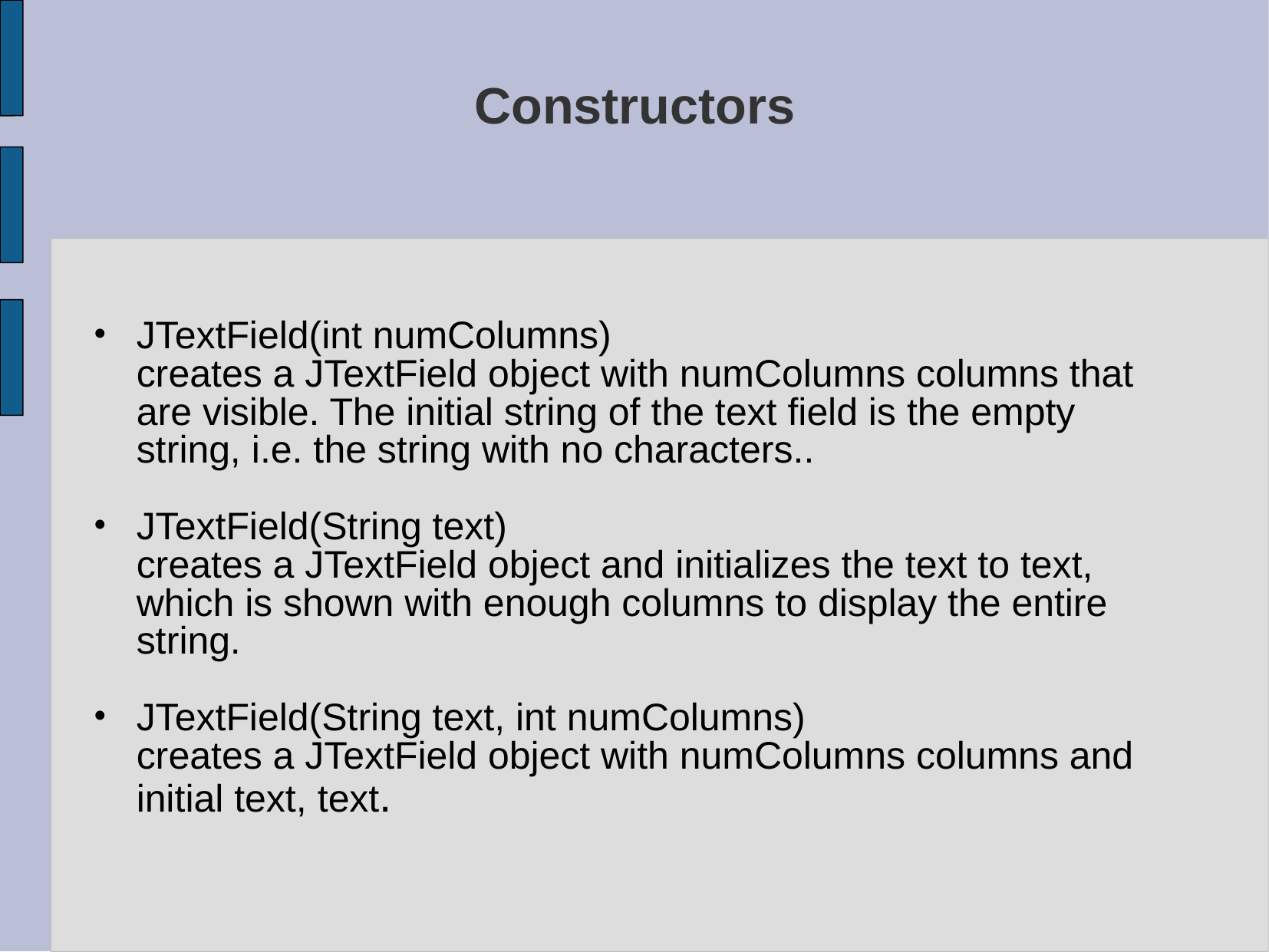

# Constructors

JTextField(int numColumns)
creates a JTextField object with numColumns columns that are visible. The initial string of the text field is the empty string, i.e. the string with no characters..
JTextField(String text)
creates a JTextField object and initializes the text to text,  which is shown with enough columns to display the entire string.
JTextField(String text, int numColumns)
creates a JTextField object with numColumns columns and initial text, text.